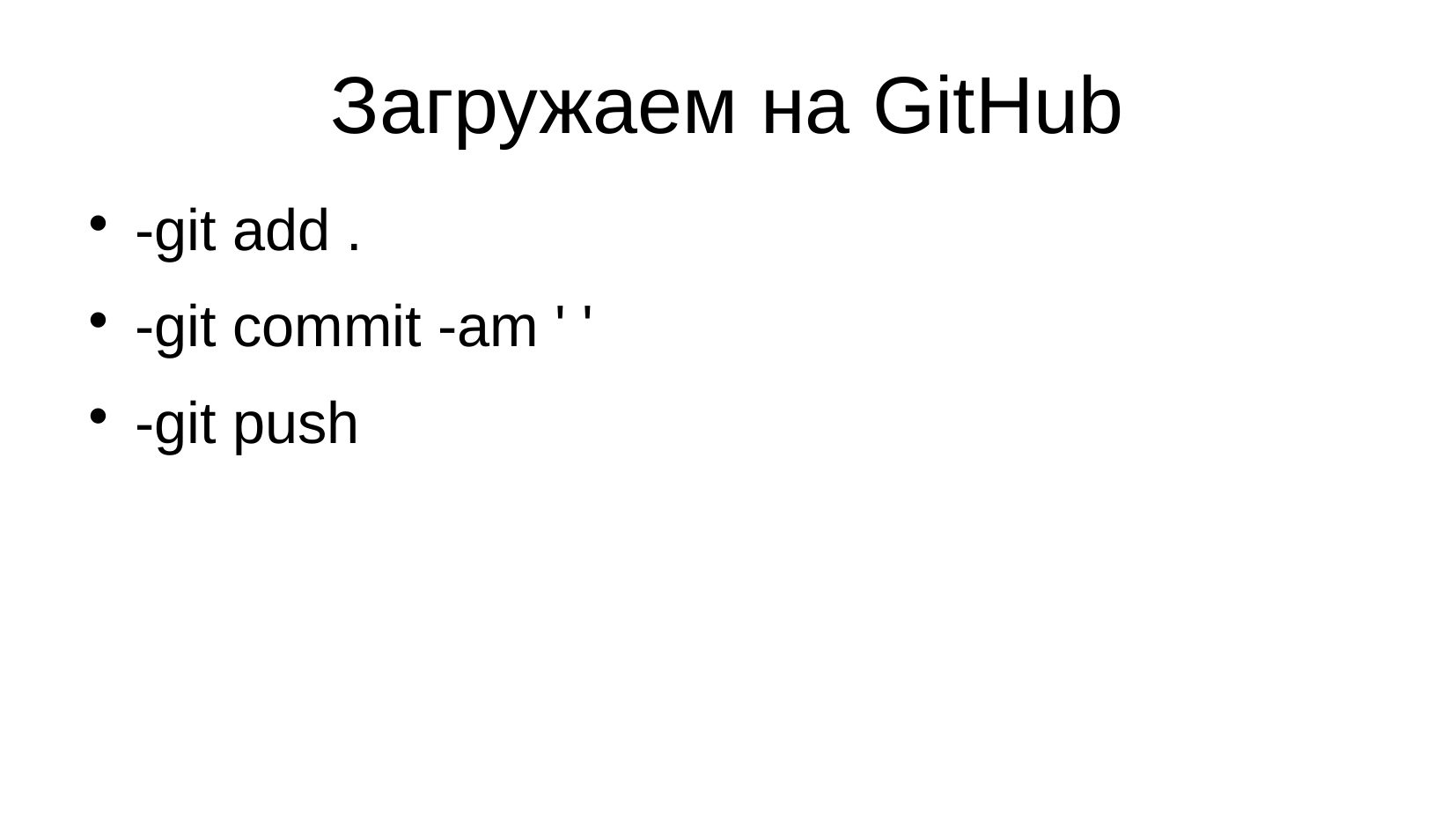

# Загружаем на GitHub
-git add .
-git commit -am ' '
-git push